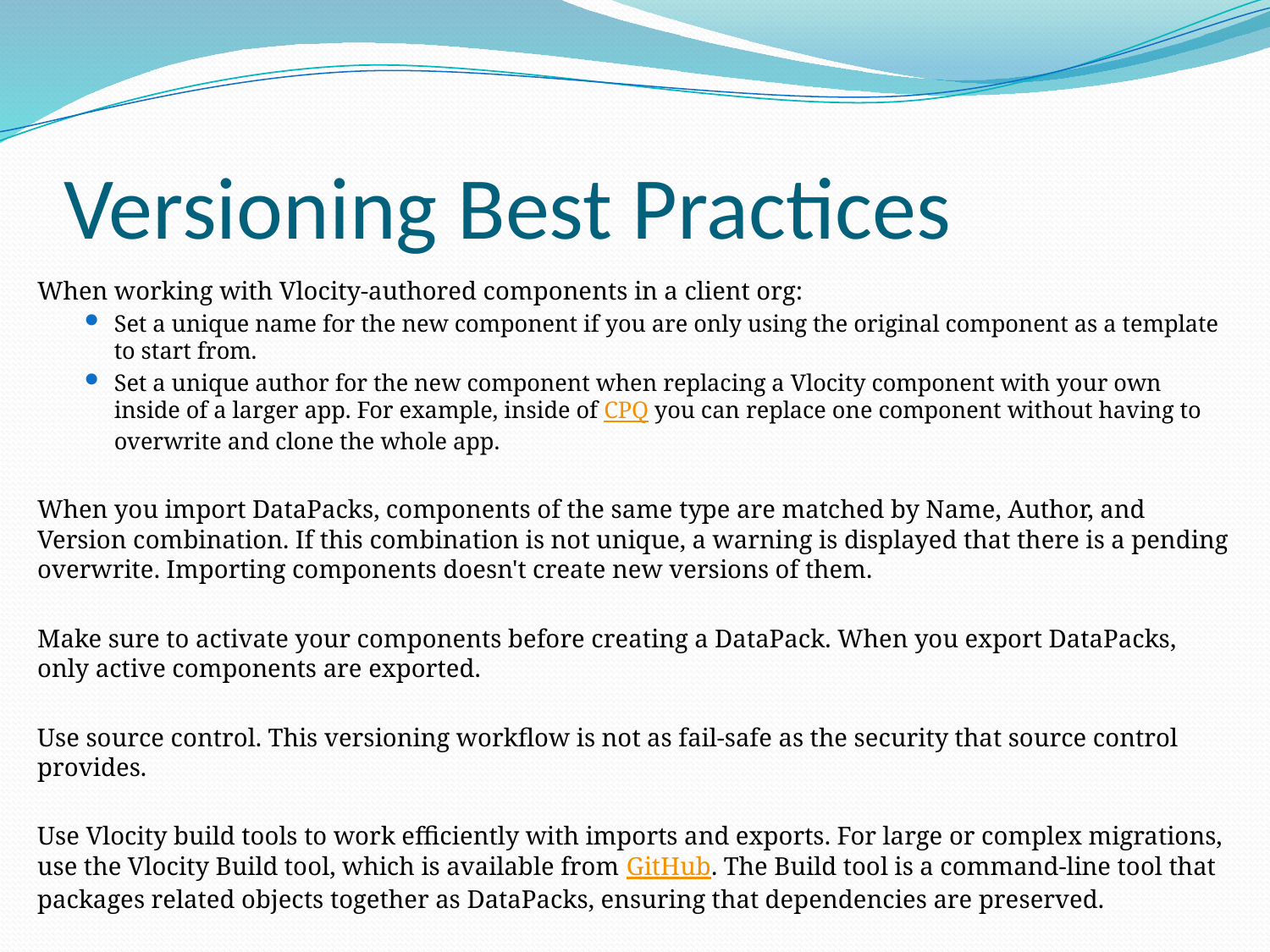

# Versioning Best Practices
When working with Vlocity-authored components in a client org:
Set a unique name for the new component if you are only using the original component as a template to start from.
Set a unique author for the new component when replacing a Vlocity component with your own inside of a larger app. For example, inside of CPQ you can replace one component without having to overwrite and clone the whole app.

When you import DataPacks, components of the same type are matched by Name, Author, and Version combination. If this combination is not unique, a warning is displayed that there is a pending overwrite. Importing components doesn't create new versions of them.

Make sure to activate your components before creating a DataPack. When you export DataPacks, only active components are exported.

Use source control. This versioning workflow is not as fail-safe as the security that source control provides.

Use Vlocity build tools to work efficiently with imports and exports. For large or complex migrations, use the Vlocity Build tool, which is available from GitHub. The Build tool is a command-line tool that packages related objects together as DataPacks, ensuring that dependencies are preserved.